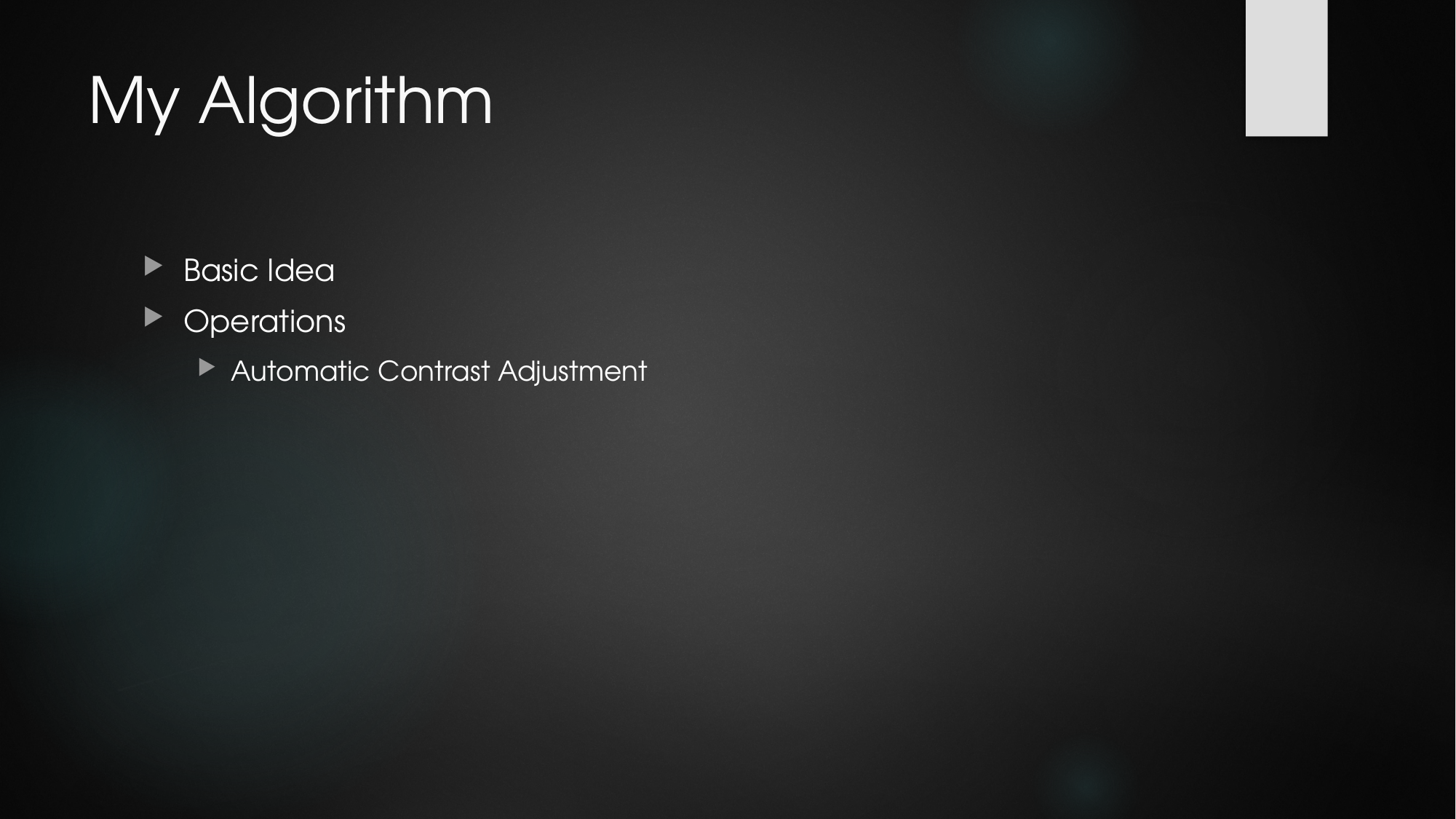

# My Algorithm
Basic Idea
Operations
Automatic Contrast Adjustment